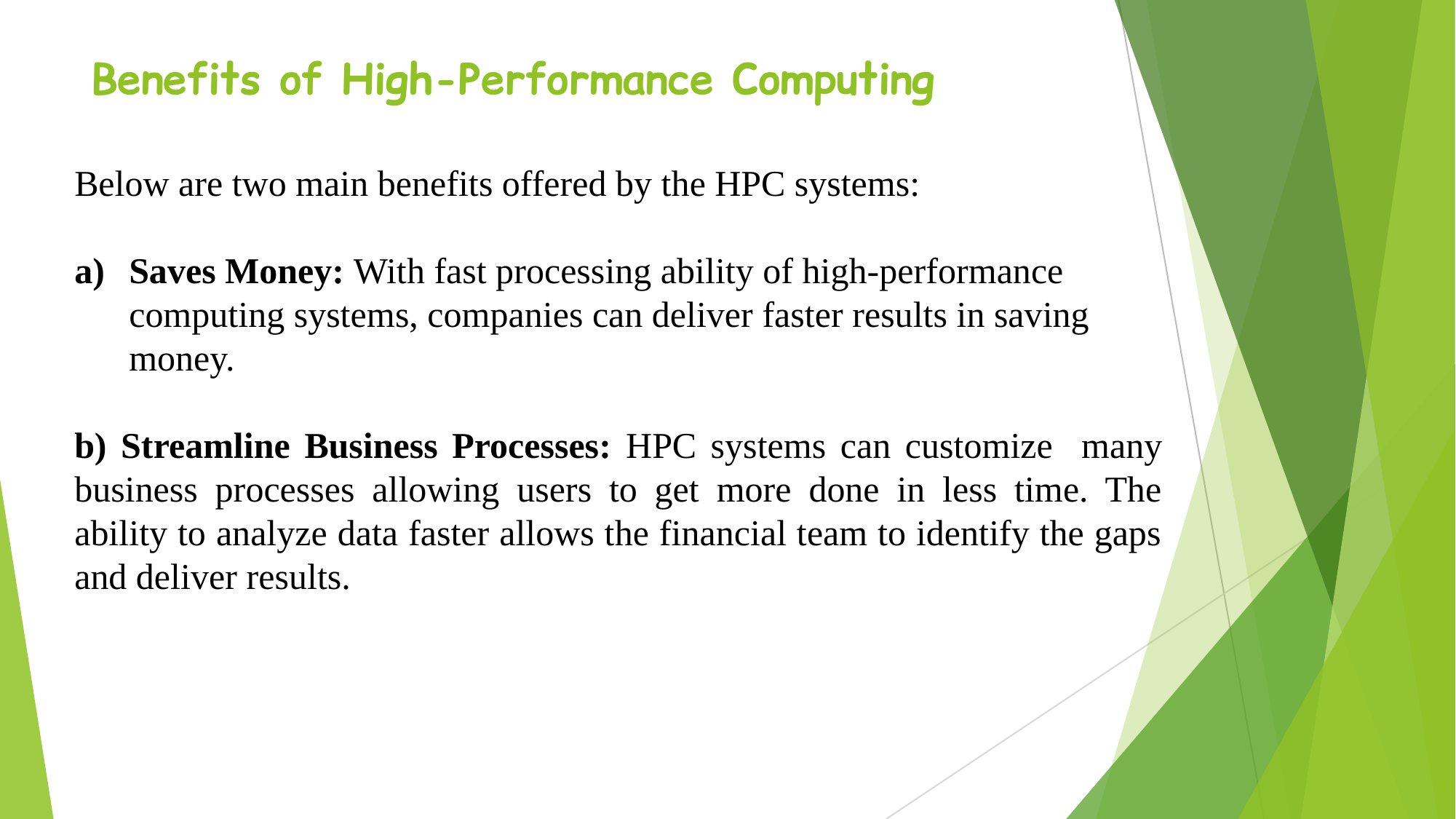

# Benefits of High-Performance Computing
Below are two main benefits offered by the HPC systems:

Saves Money: With fast processing ability of high-performance computing systems, companies can deliver faster results in saving money.

b) Streamline Business Processes: HPC systems can customize  many business processes allowing users to get more done in less time. The ability to analyze data faster allows the financial team to identify the gaps and deliver results.